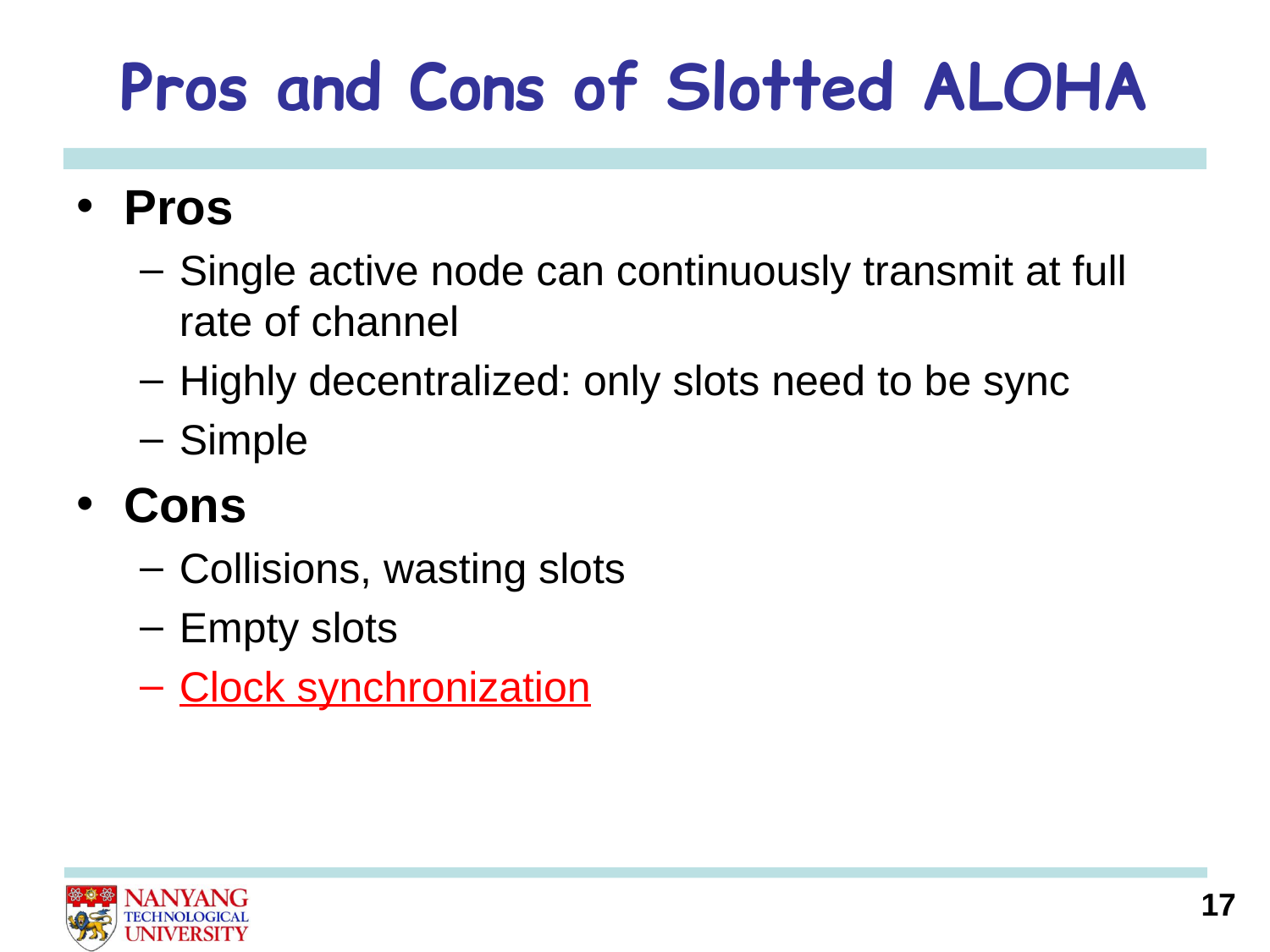

# Pros and Cons of Slotted ALOHA
Pros
Single active node can continuously transmit at full rate of channel
Highly decentralized: only slots need to be sync
Simple
Cons
Collisions, wasting slots
Empty slots
Clock synchronization
17